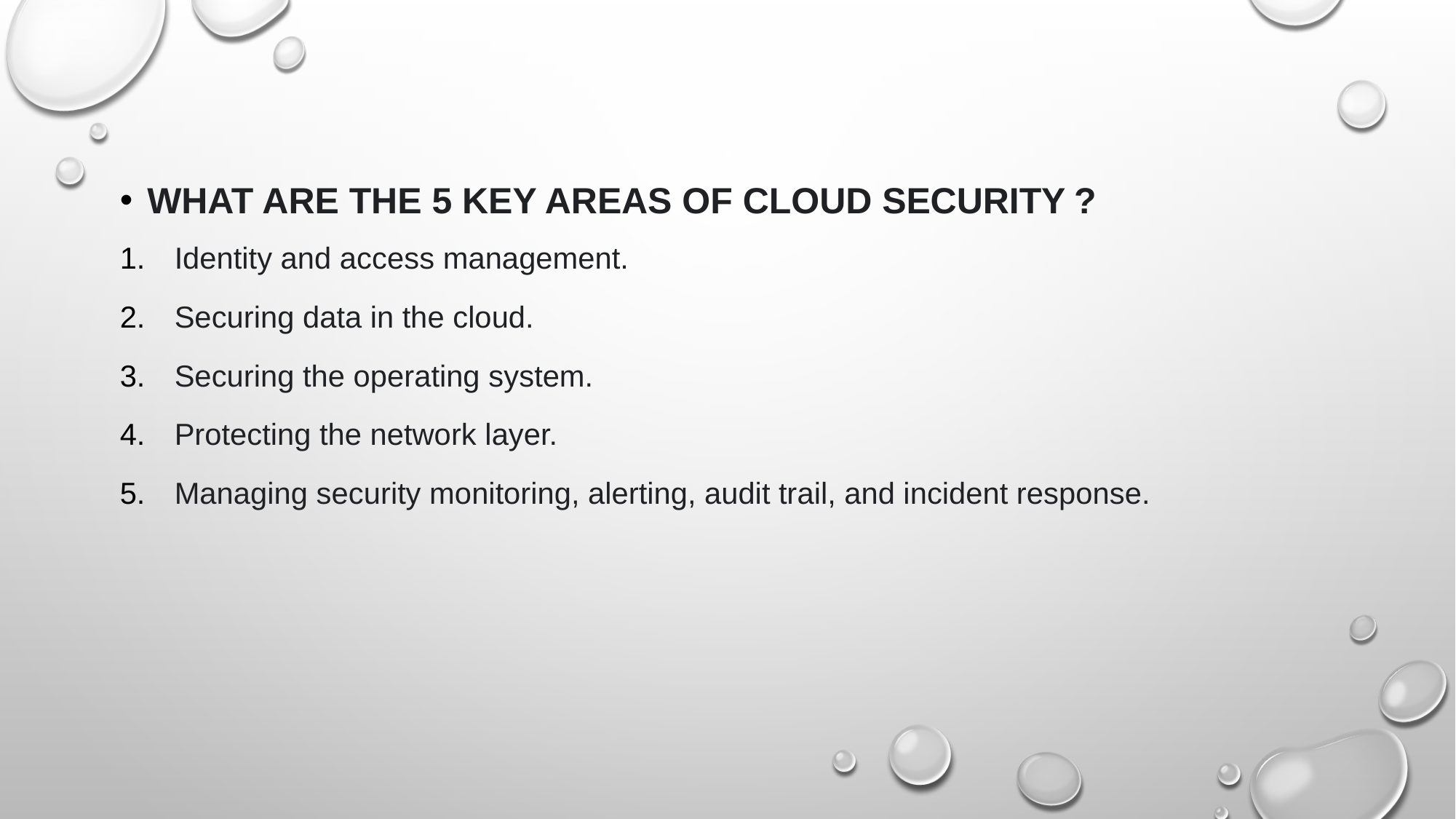

What are the 5 Key Areas of Cloud Security ?
Identity and access management.
Securing data in the cloud.
Securing the operating system.
Protecting the network layer.
Managing security monitoring, alerting, audit trail, and incident response.